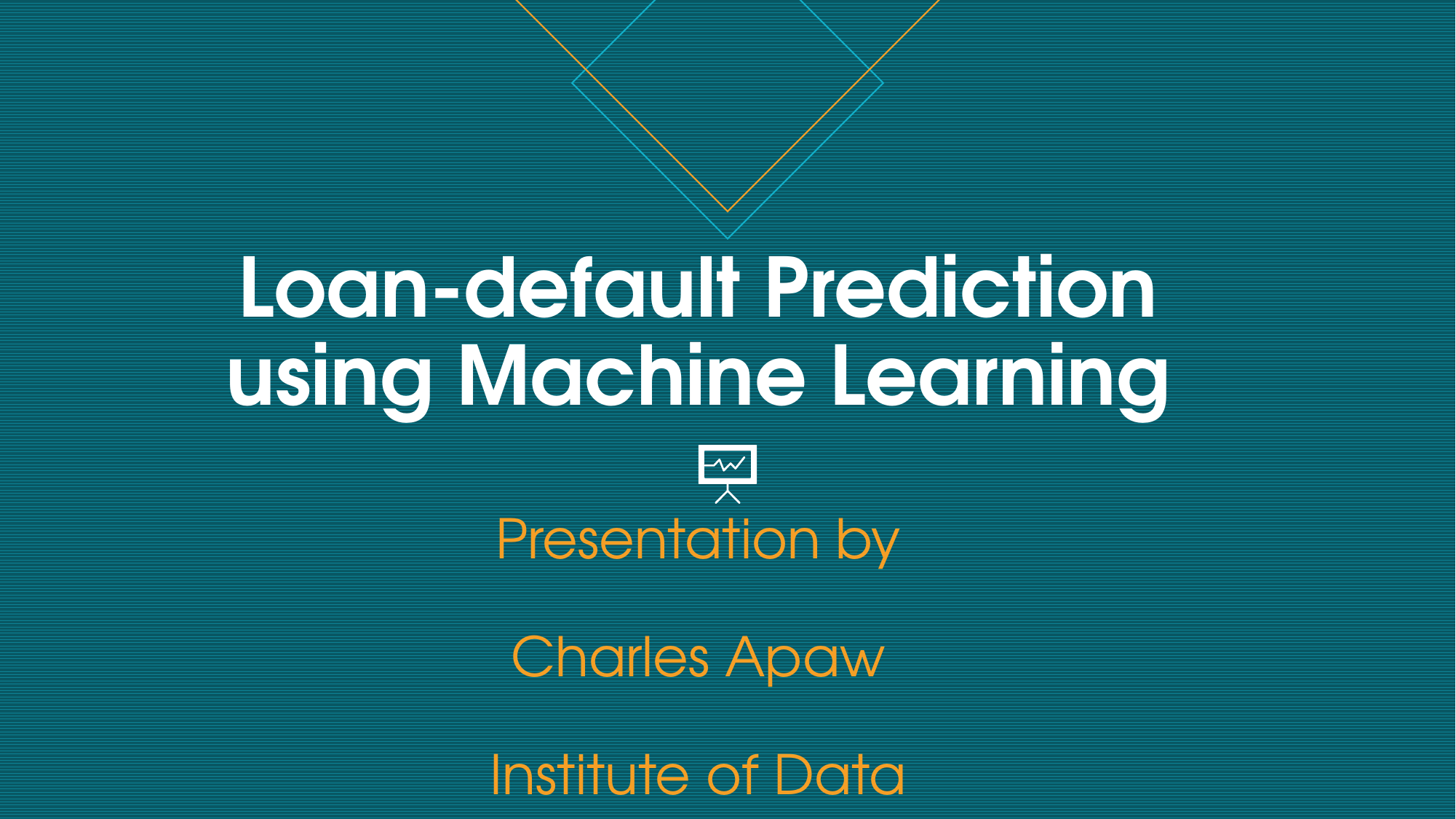

# Loan-default Prediction using Machine Learning Presentation by Charles Apaw Institute of Data